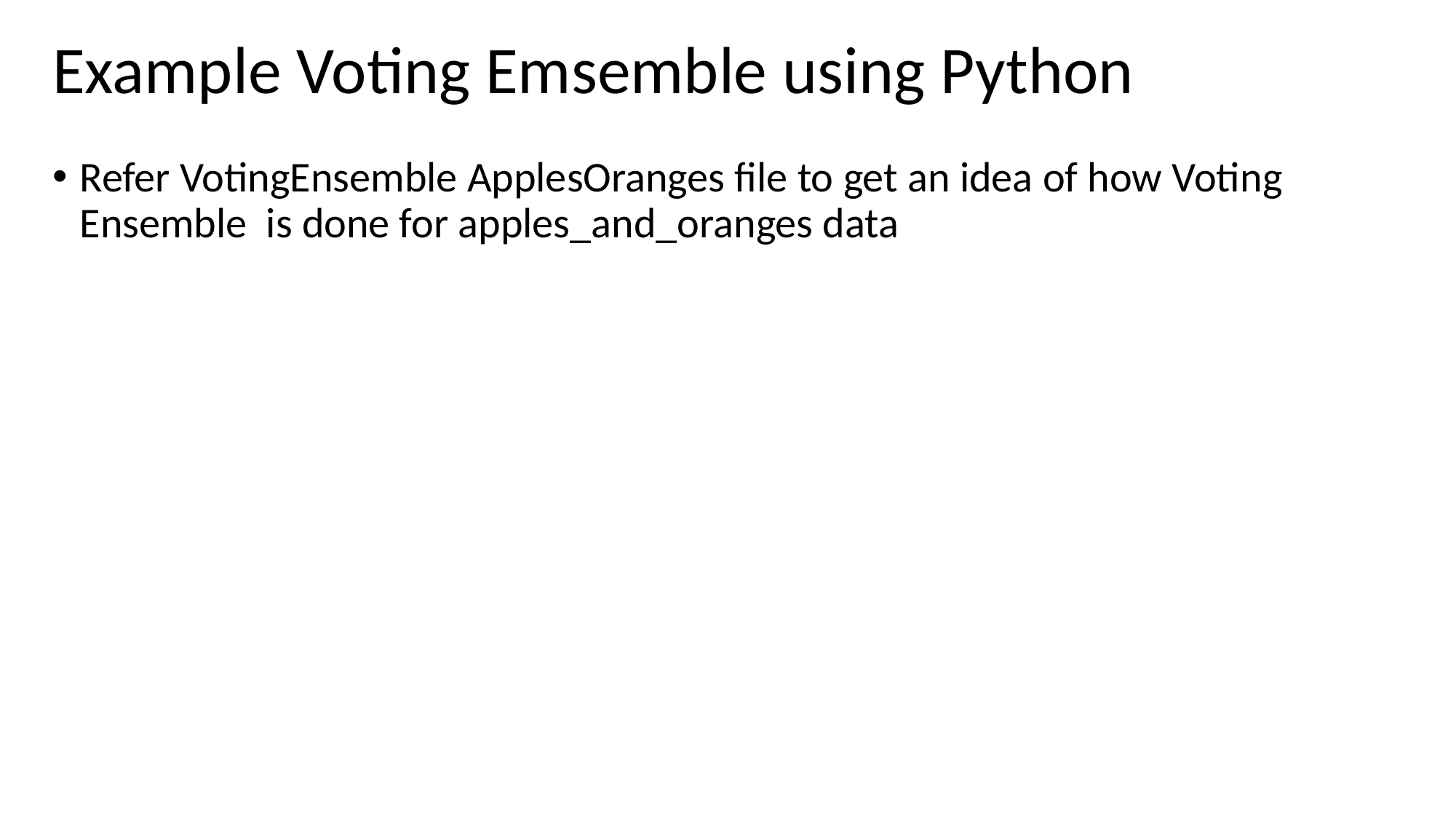

# Example Voting Emsemble using Python
Refer VotingEnsemble ApplesOranges file to get an idea of how Voting Ensemble  is done for apples_and_oranges data